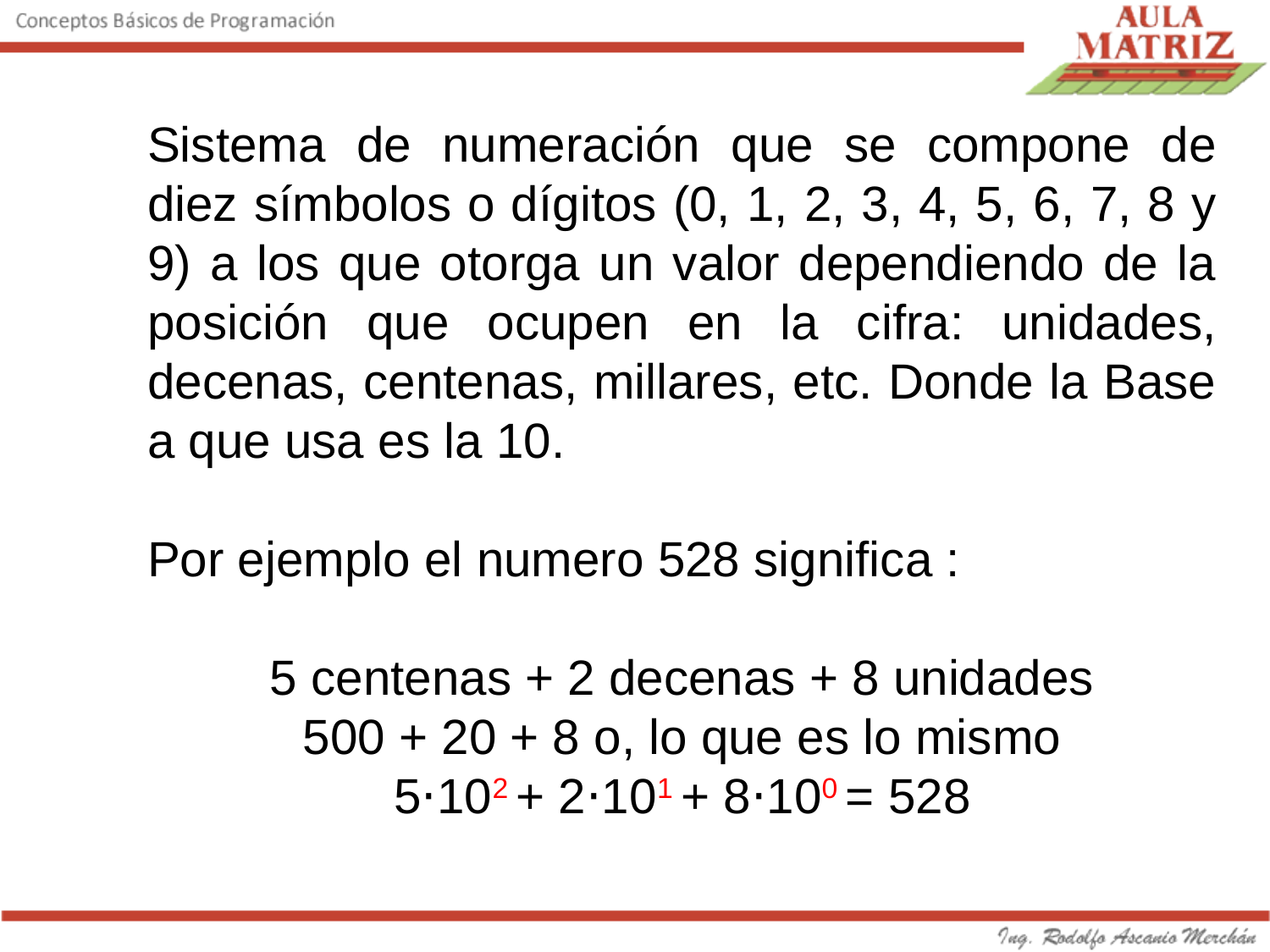

Sistema de numeración que se compone de diez símbolos o dígitos (0, 1, 2, 3, 4, 5, 6, 7, 8 y 9) a los que otorga un valor dependiendo de la posición que ocupen en la cifra: unidades, decenas, centenas, millares, etc. Donde la Base a que usa es la 10.

Por ejemplo el numero 528 significa :

5 centenas + 2 decenas + 8 unidades
500 + 20 + 8 o, lo que es lo mismo
5⋅102 + 2⋅101 + 8⋅100 = 528